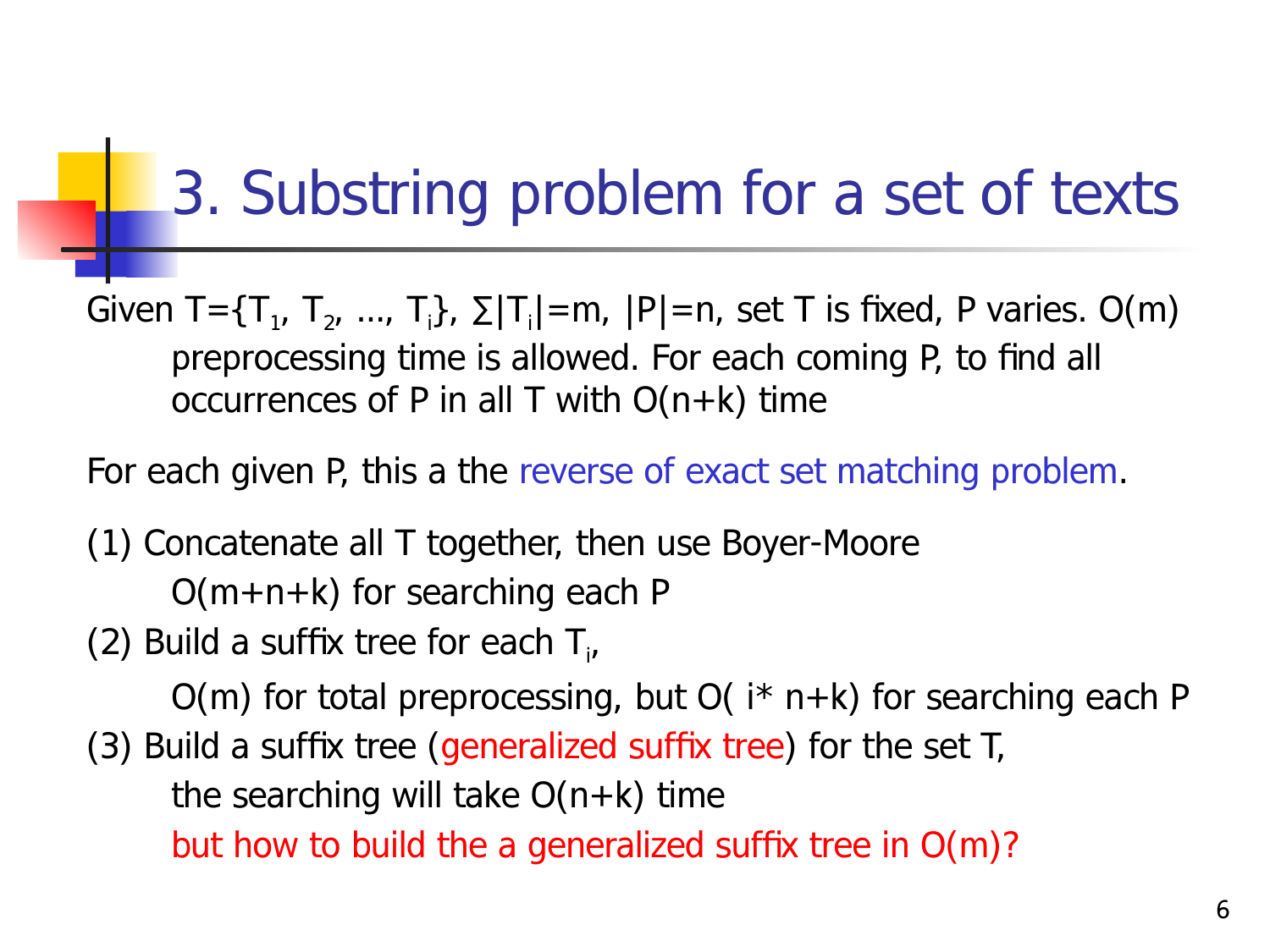

# 3. Substring problem for a set of texts
Given T={T1, T2, …, Ti}, ∑|Ti|=m, |P|=n, set T is fixed, P varies. O(m) preprocessing time is allowed. For each coming P, to find all occurrences of P in all T with O(n+k) time

For each given P, this a the reverse of exact set matching problem.

(1) Concatenate all T together, then use Boyer-Moore
	O(m+n+k) for searching each P
(2) Build a suffix tree for each Ti,
	O(m) for total preprocessing, but O( i* n+k) for searching each P
(3) Build a suffix tree (generalized suffix tree) for the set T,
	the searching will take O(n+k) time
	but how to build the a generalized suffix tree in O(m)?

6